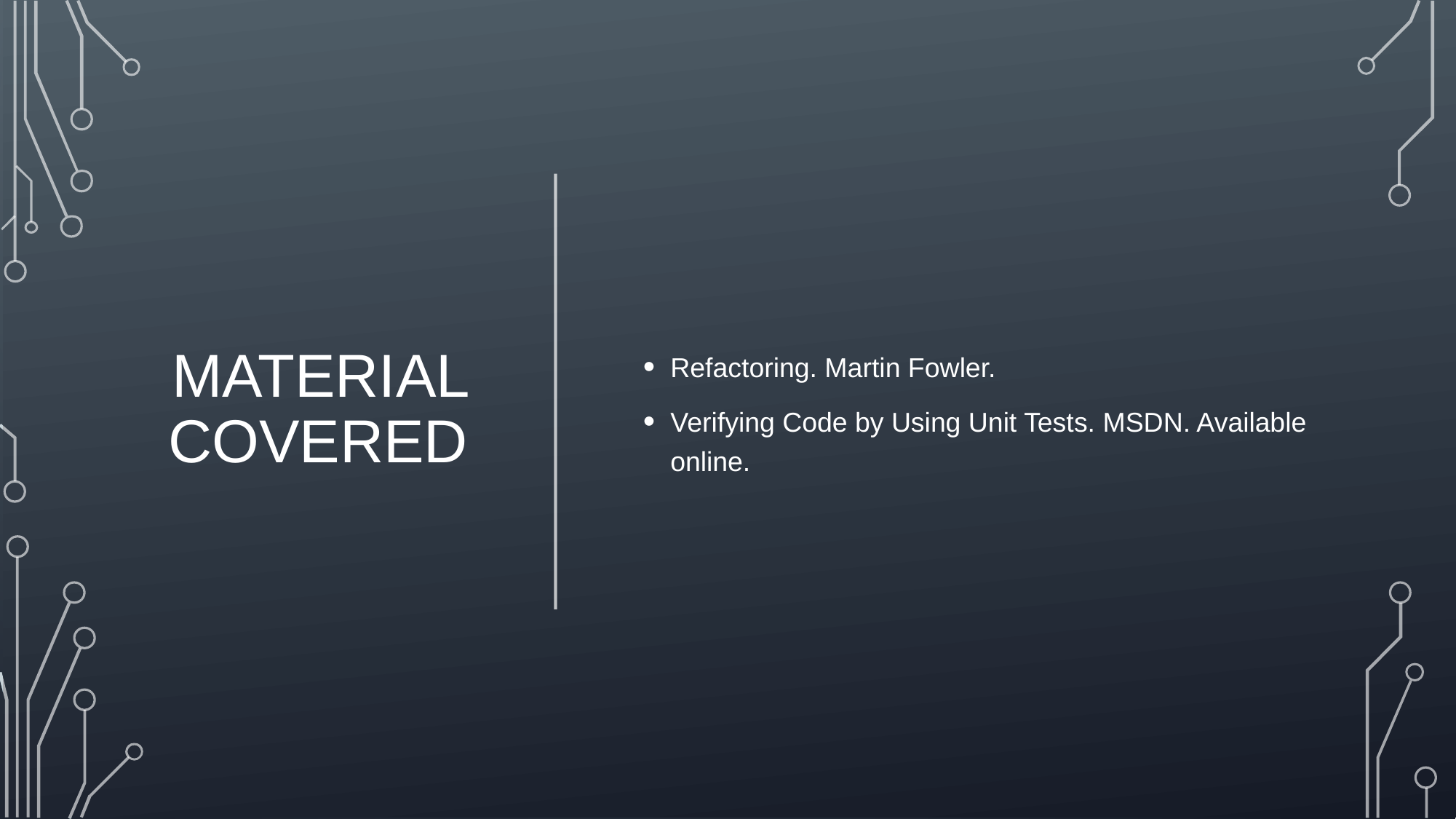

# Material covered
Refactoring. Martin Fowler.
Verifying Code by Using Unit Tests. MSDN. Available online.